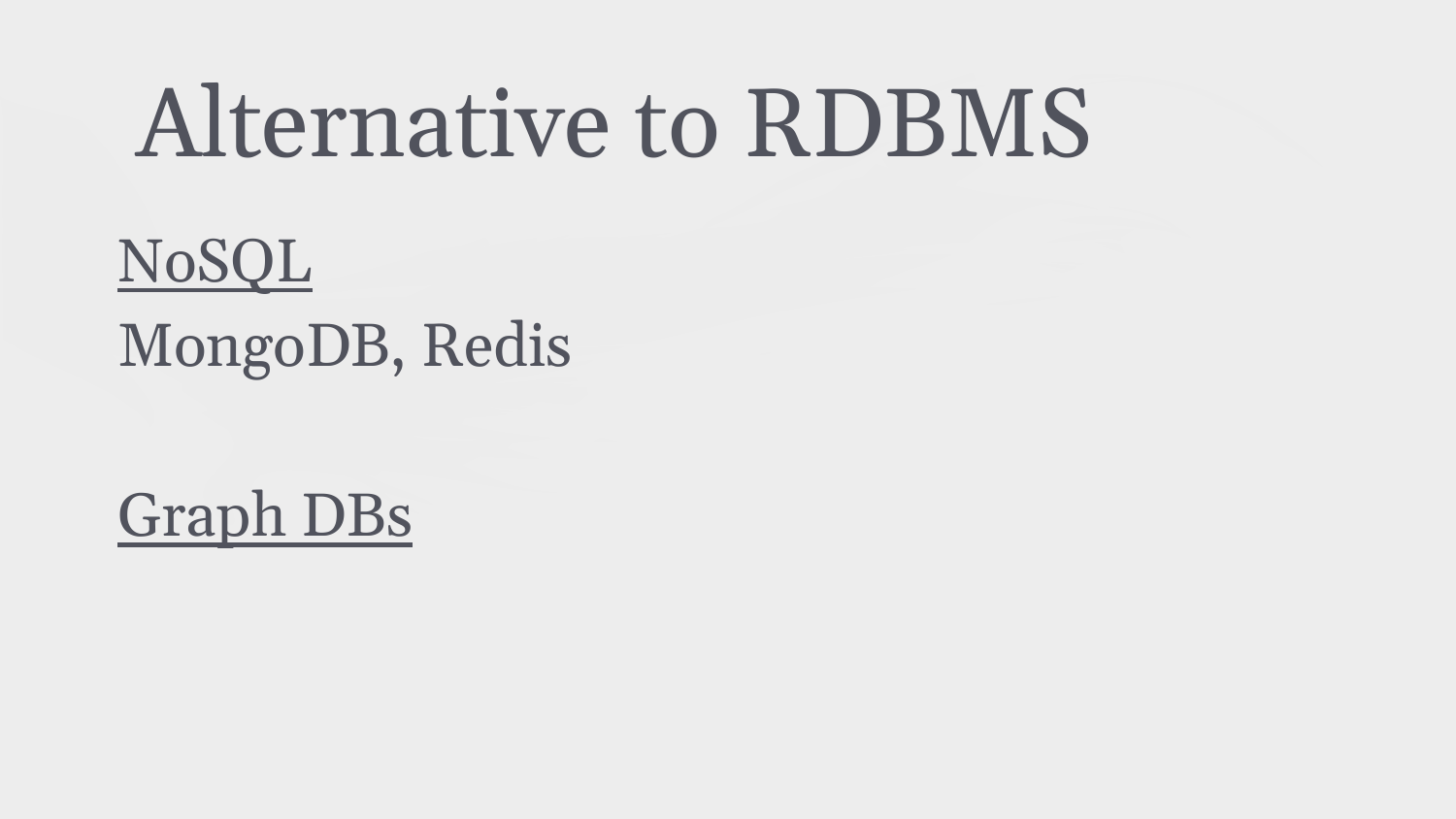

# Alternative to RDBMS
NoSQL
MongoDB, Redis

Graph DBs